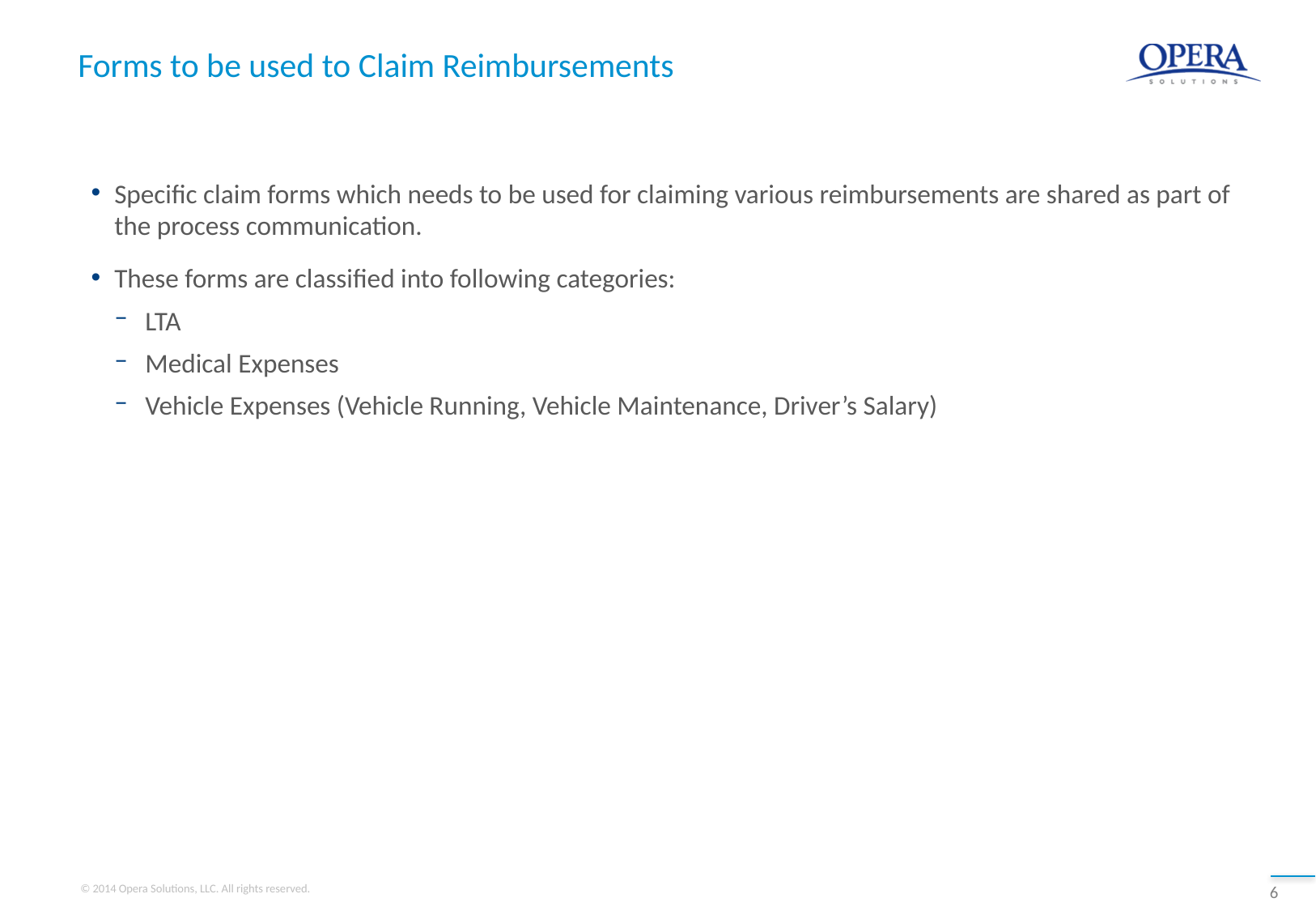

# Forms to be used to Claim Reimbursements
Specific claim forms which needs to be used for claiming various reimbursements are shared as part of the process communication.
These forms are classified into following categories:
LTA
Medical Expenses
Vehicle Expenses (Vehicle Running, Vehicle Maintenance, Driver’s Salary)